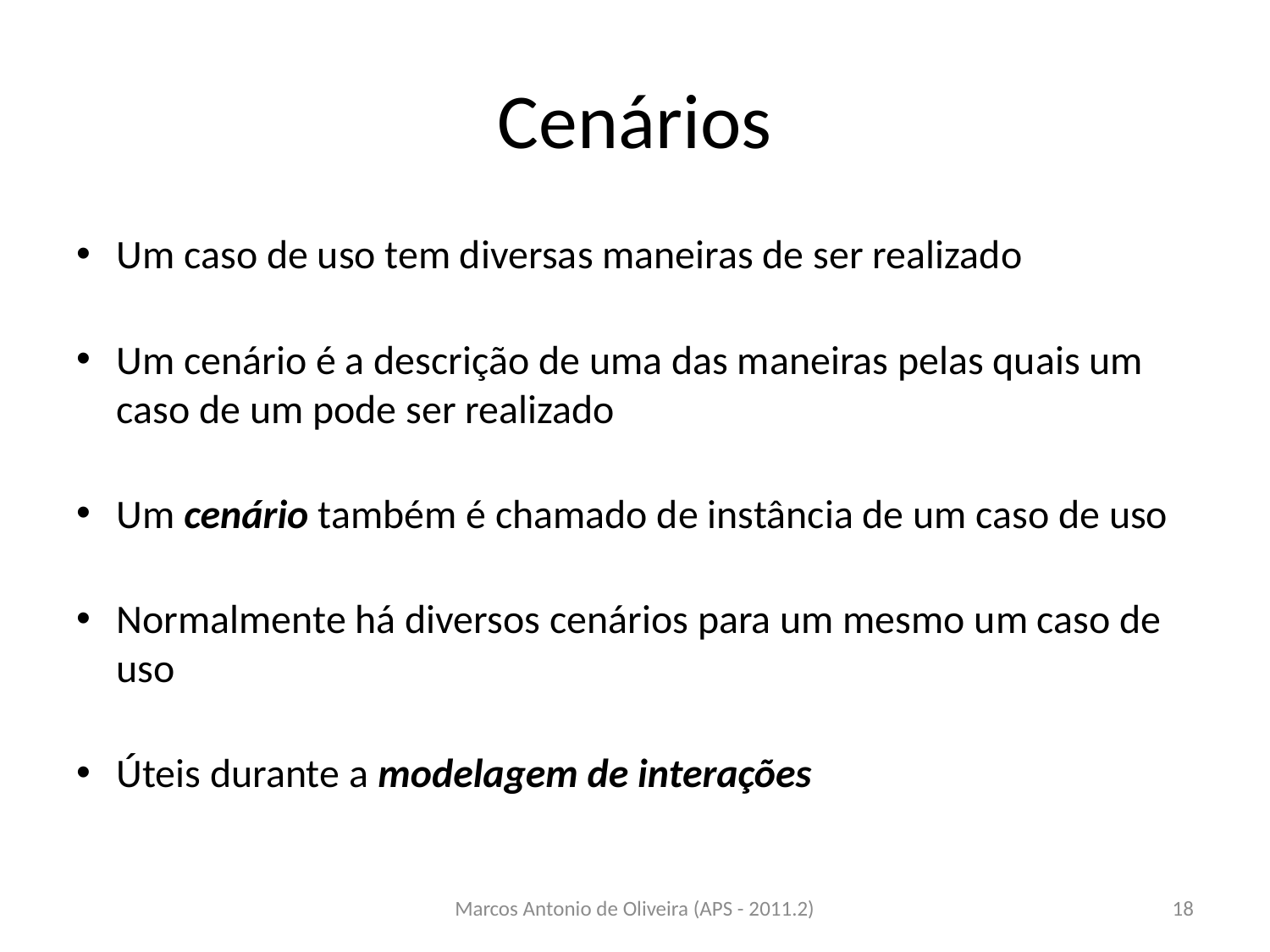

# Cenários
Um caso de uso tem diversas maneiras de ser realizado

Um cenário é a descrição de uma das maneiras pelas quais um caso de um pode ser realizado

Um cenário também é chamado de instância de um caso de uso

Normalmente há diversos cenários para um mesmo um caso de uso

Úteis durante a modelagem de interações
Marcos Antonio de Oliveira (APS - 2011.2)
18